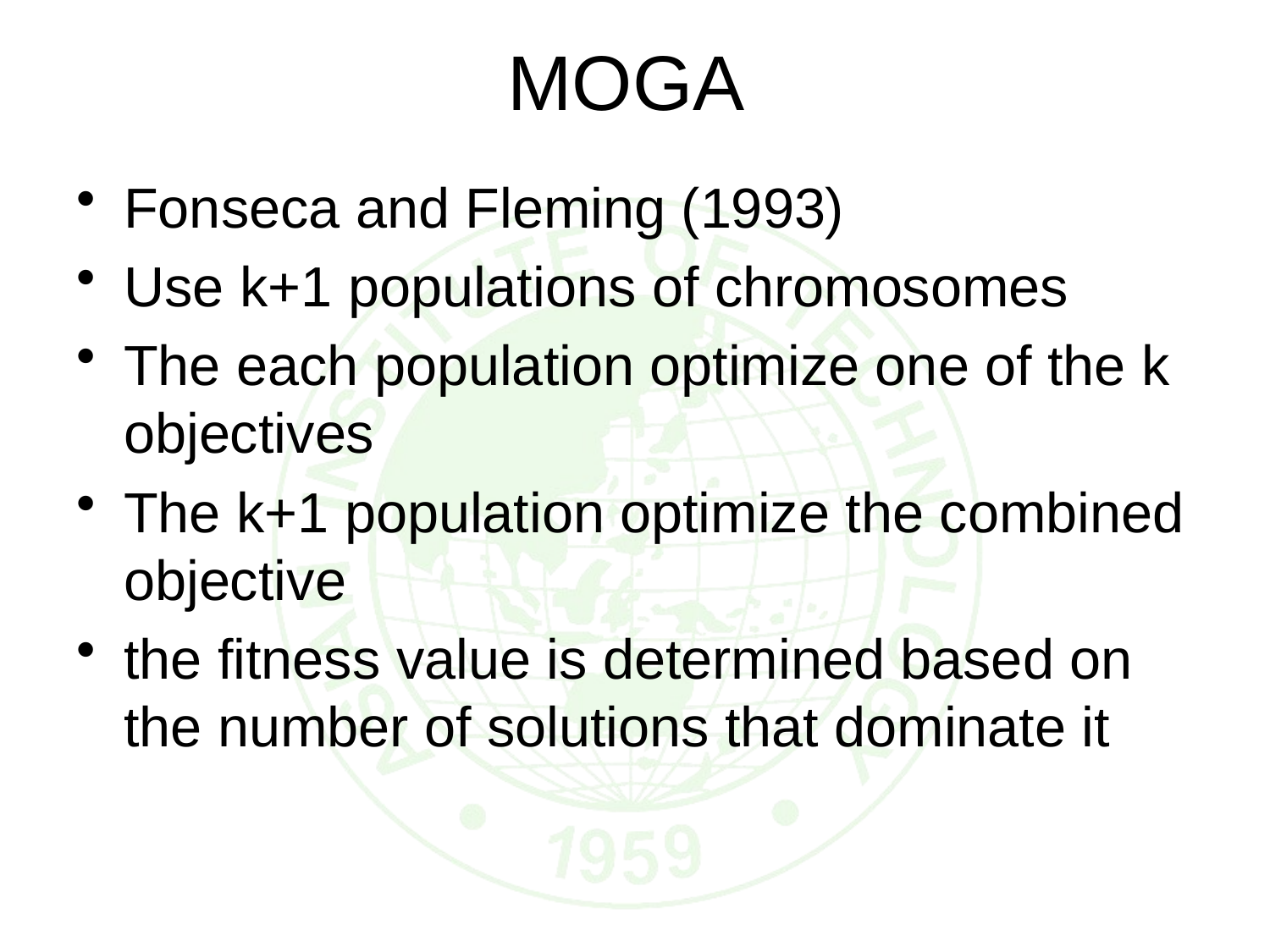

# MOGA
Fonseca and Fleming (1993)
Use k+1 populations of chromosomes
The each population optimize one of the k objectives
The k+1 population optimize the combined objective
the fitness value is determined based on the number of solutions that dominate it